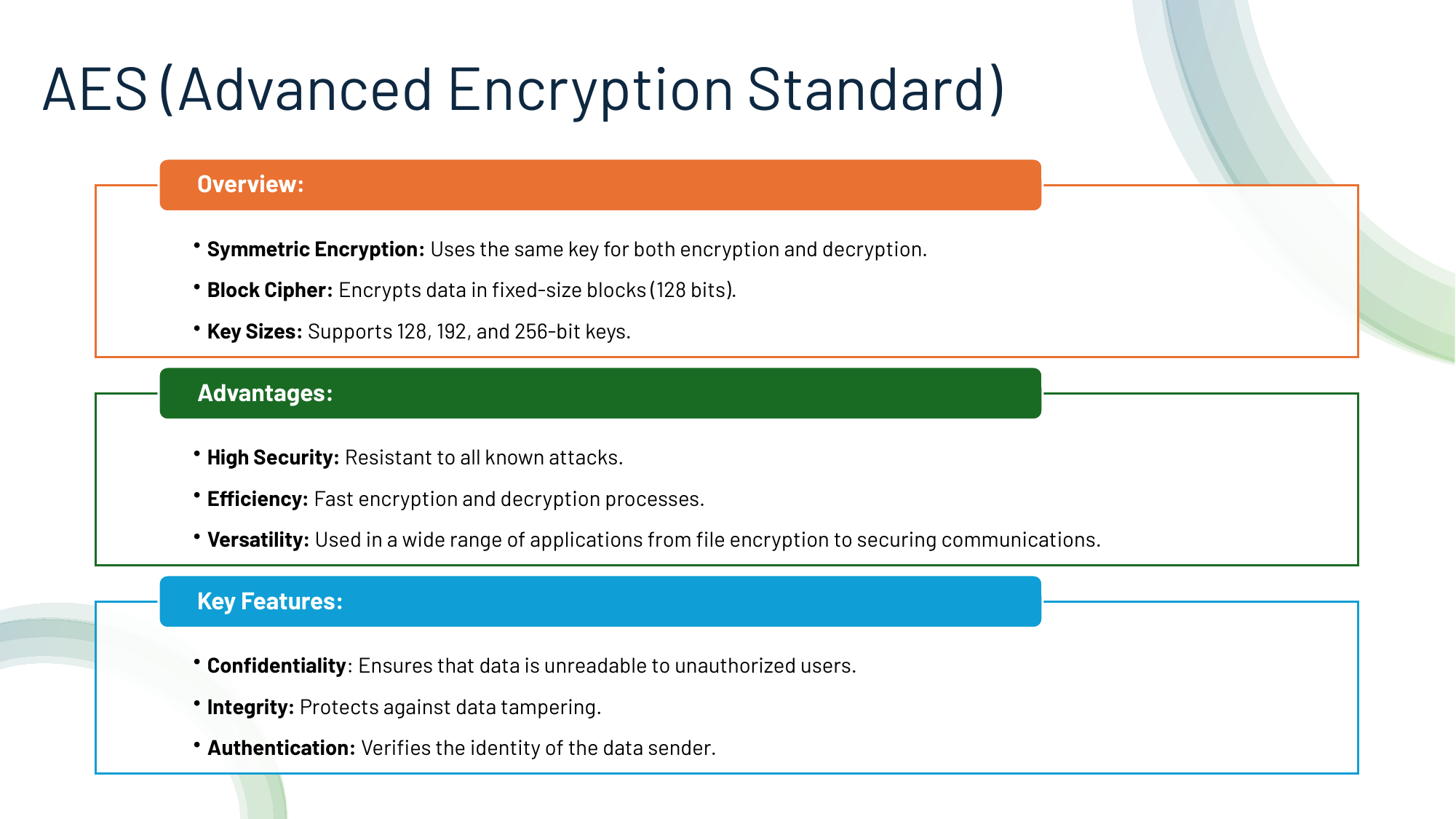

AES (Advanced Encryption Standard)
Symmetric Encryption: Uses the same key for both encryption and decryption.
Block Cipher: Encrypts data in fixed-size blocks (128 bits).
Key Sizes: Supports 128, 192, and 256-bit keys.
Overview:
High Security: Resistant to all known attacks.
Efficiency: Fast encryption and decryption processes.
Versatility: Used in a wide range of applications from file encryption to securing communications.
Advantages:
Confidentiality: Ensures that data is unreadable to unauthorized users.
Integrity: Protects against data tampering.
Authentication: Verifies the identity of the data sender.
Key Features: